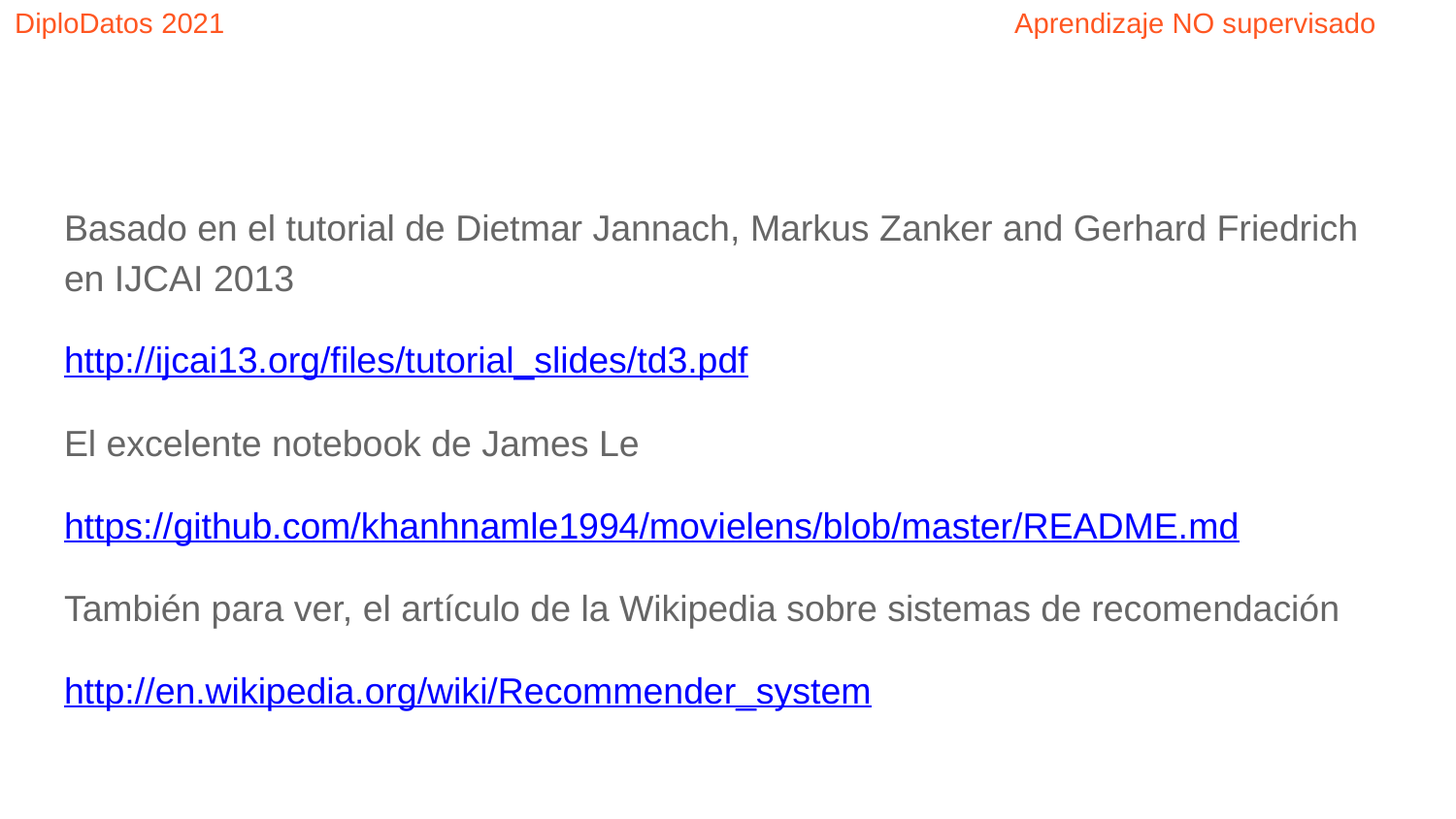

Basado en el tutorial de Dietmar Jannach, Markus Zanker and Gerhard Friedrich en IJCAI 2013
http://ijcai13.org/files/tutorial_slides/td3.pdf
El excelente notebook de James Le
https://github.com/khanhnamle1994/movielens/blob/master/README.md
También para ver, el artículo de la Wikipedia sobre sistemas de recomendación
http://en.wikipedia.org/wiki/Recommender_system